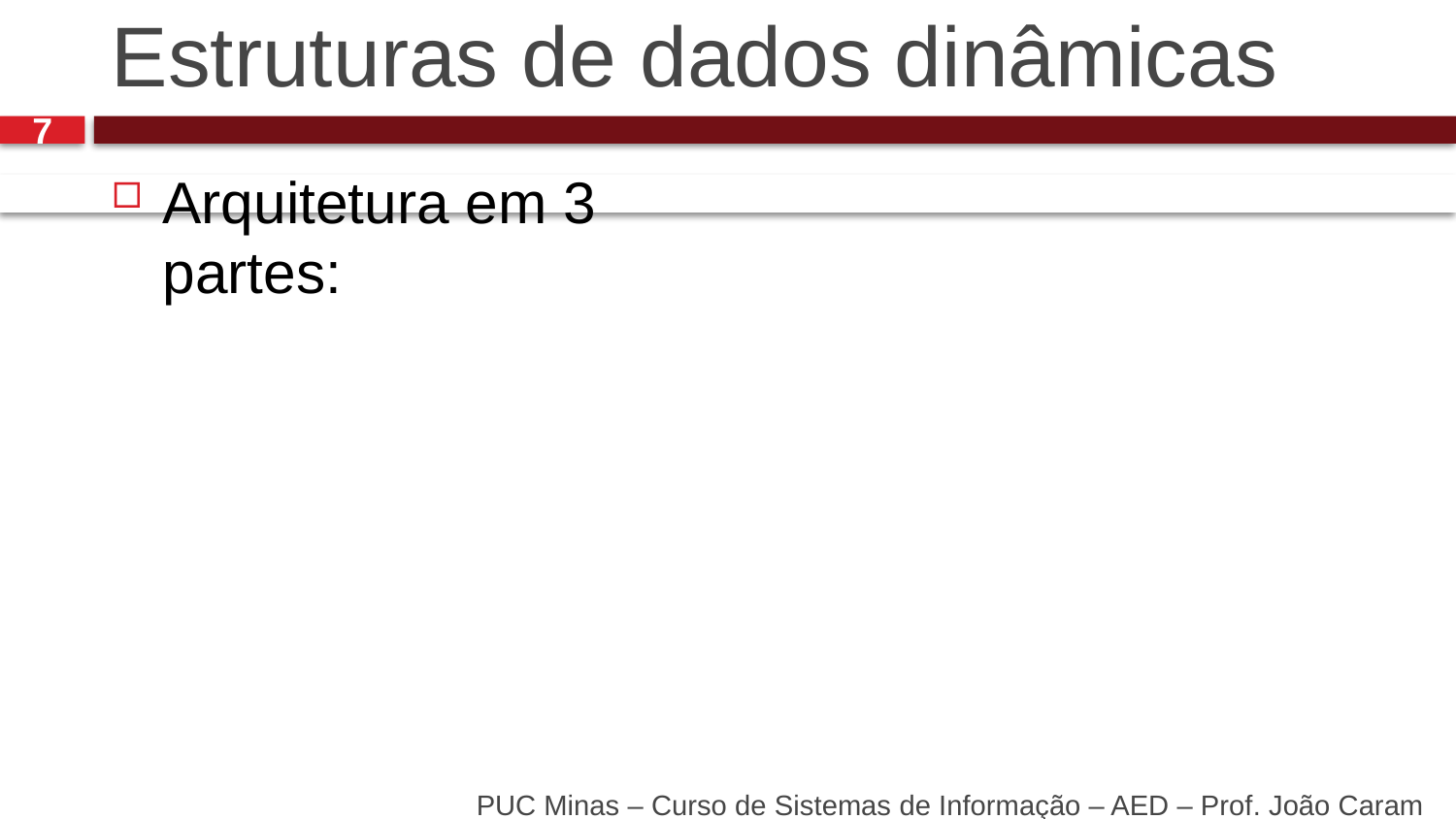

# Estruturas de dados dinâmicas
7
Arquitetura em 3 partes:
PUC Minas – Curso de Sistemas de Informação – AED – Prof. João Caram